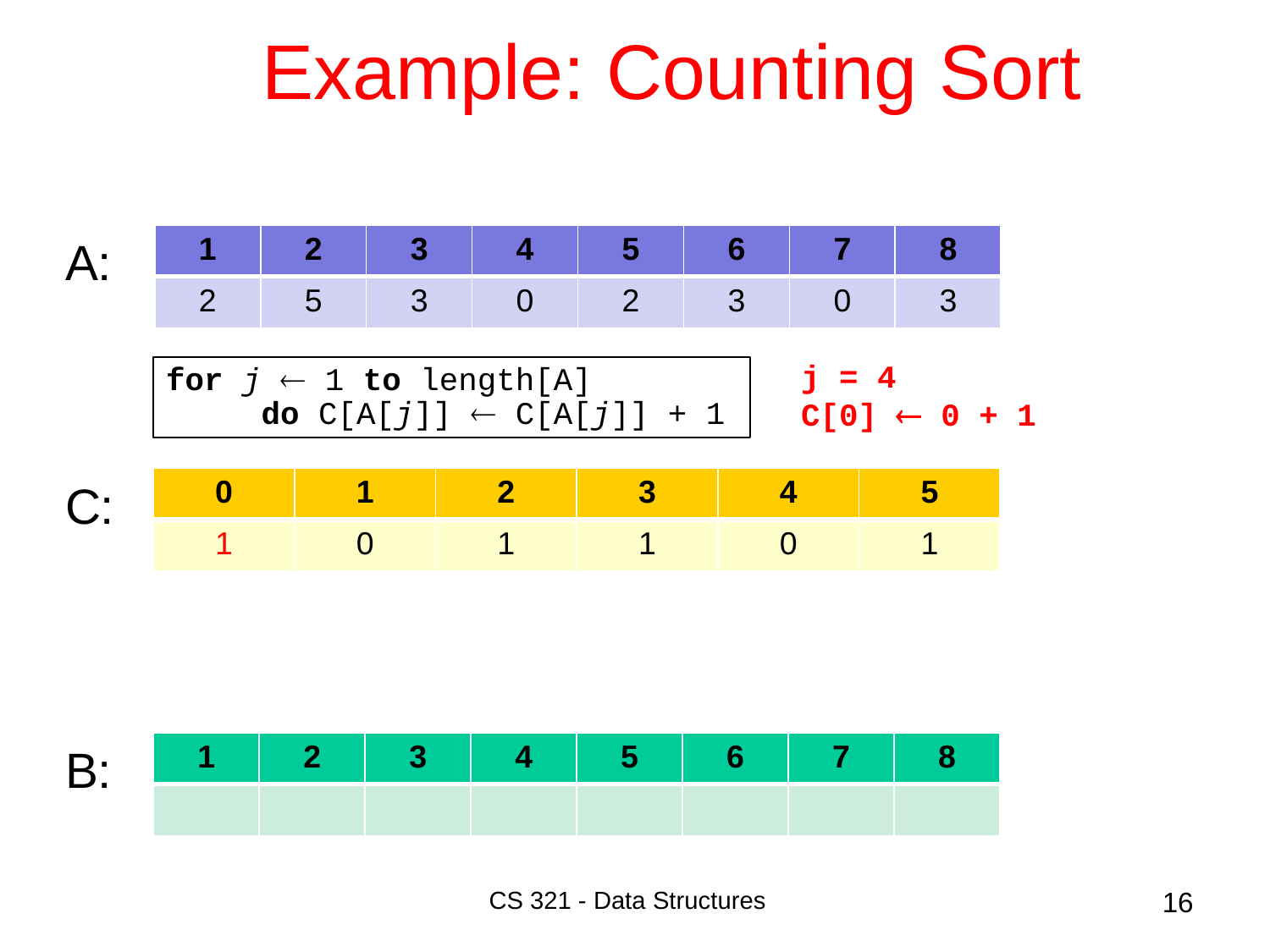

# Example: Counting Sort
A:
| 1 | 2 | 3 | 4 | 5 | 6 | 7 | 8 |
| --- | --- | --- | --- | --- | --- | --- | --- |
| 2 | 5 | 3 | 0 | 2 | 3 | 0 | 3 |
j = 4
C[0] ← 0 + 1
for j ← 1 to length[A]
     do C[A[j]] ← C[A[j]] + 1
C:
| 0 | 1 | 2 | 3 | 4 | 5 |
| --- | --- | --- | --- | --- | --- |
| 1 | 0 | 1 | 1 | 0 | 1 |
B:
| 1 | 2 | 3 | 4 | 5 | 6 | 7 | 8 |
| --- | --- | --- | --- | --- | --- | --- | --- |
|  |  |  |  |  |  |  |  |
CS 321 - Data Structures
16